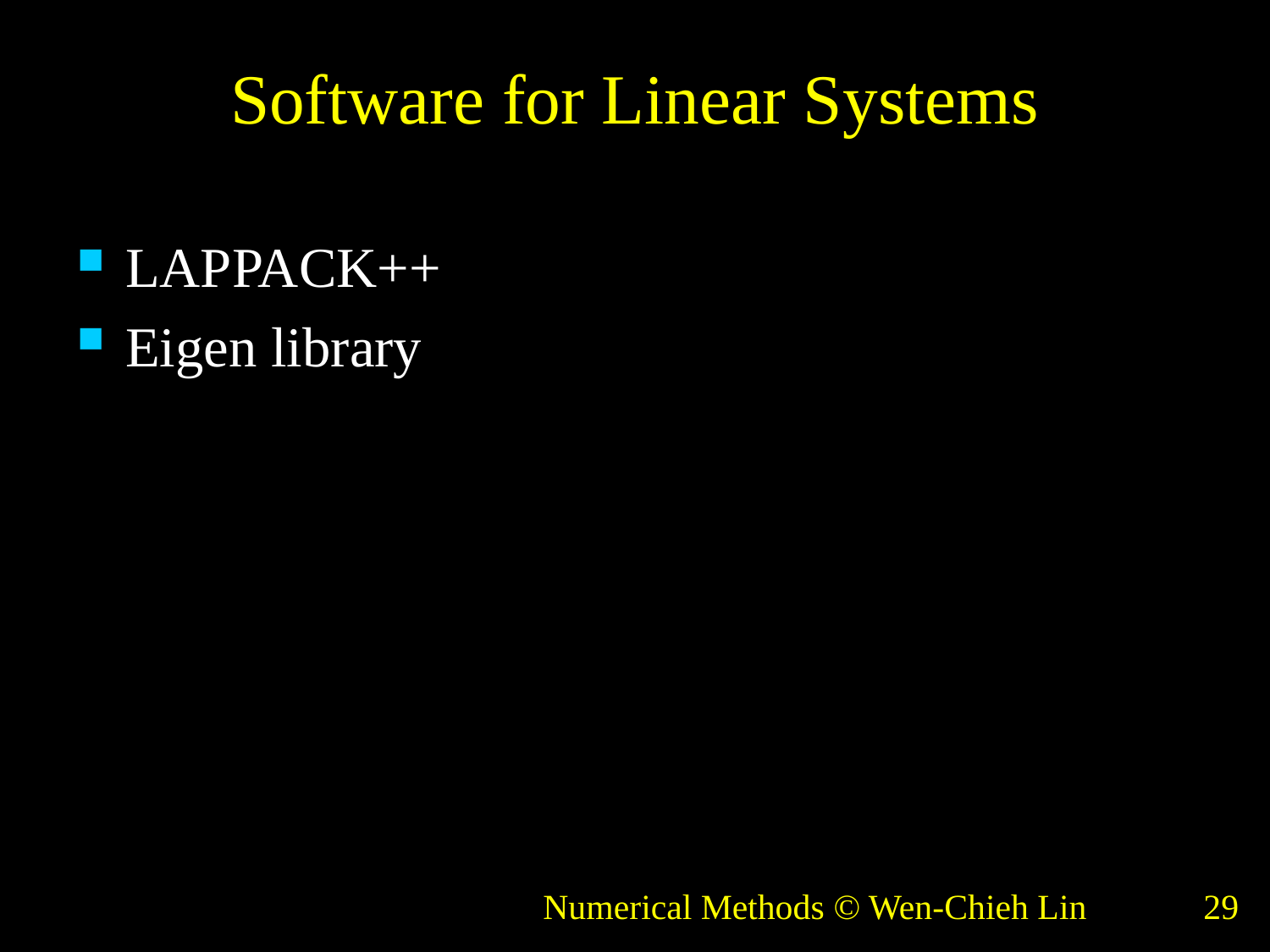

# Software for Linear Systems
LAPPACK++
Eigen library
Numerical Methods © Wen-Chieh Lin
29